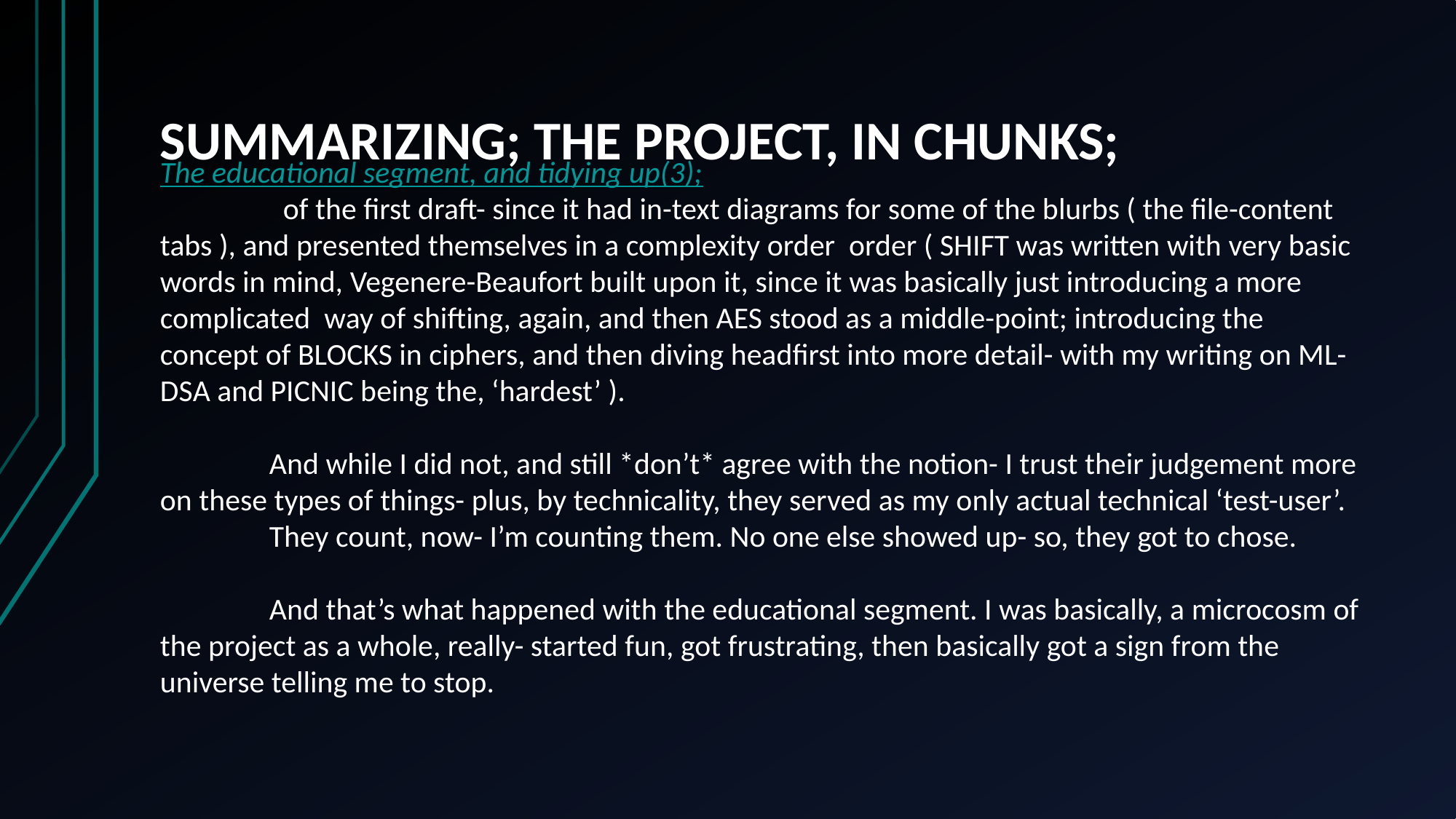

# SUMMARIZING; THE PROJECT, IN CHUNKS;
The educational segment, and tidying up(3);
	  of the first draft- since it had in-text diagrams for some of the blurbs ( the file-content tabs ), and presented themselves in a complexity order  order ( SHIFT was written with very basic words in mind, Vegenere-Beaufort built upon it, since it was basically just introducing a more complicated  way of shifting, again, and then AES stood as a middle-point; introducing the concept of BLOCKS in ciphers, and then diving headfirst into more detail- with my writing on ML-DSA and PICNIC being the, ‘hardest’ ).

	And while I did not, and still *don’t* agree with the notion- I trust their judgement more on these types of things- plus, by technicality, they served as my only actual technical ‘test-user’.
	They count, now- I’m counting them. No one else showed up- so, they got to chose.

	And that’s what happened with the educational segment. I was basically, a microcosm of the project as a whole, really- started fun, got frustrating, then basically got a sign from the universe telling me to stop.